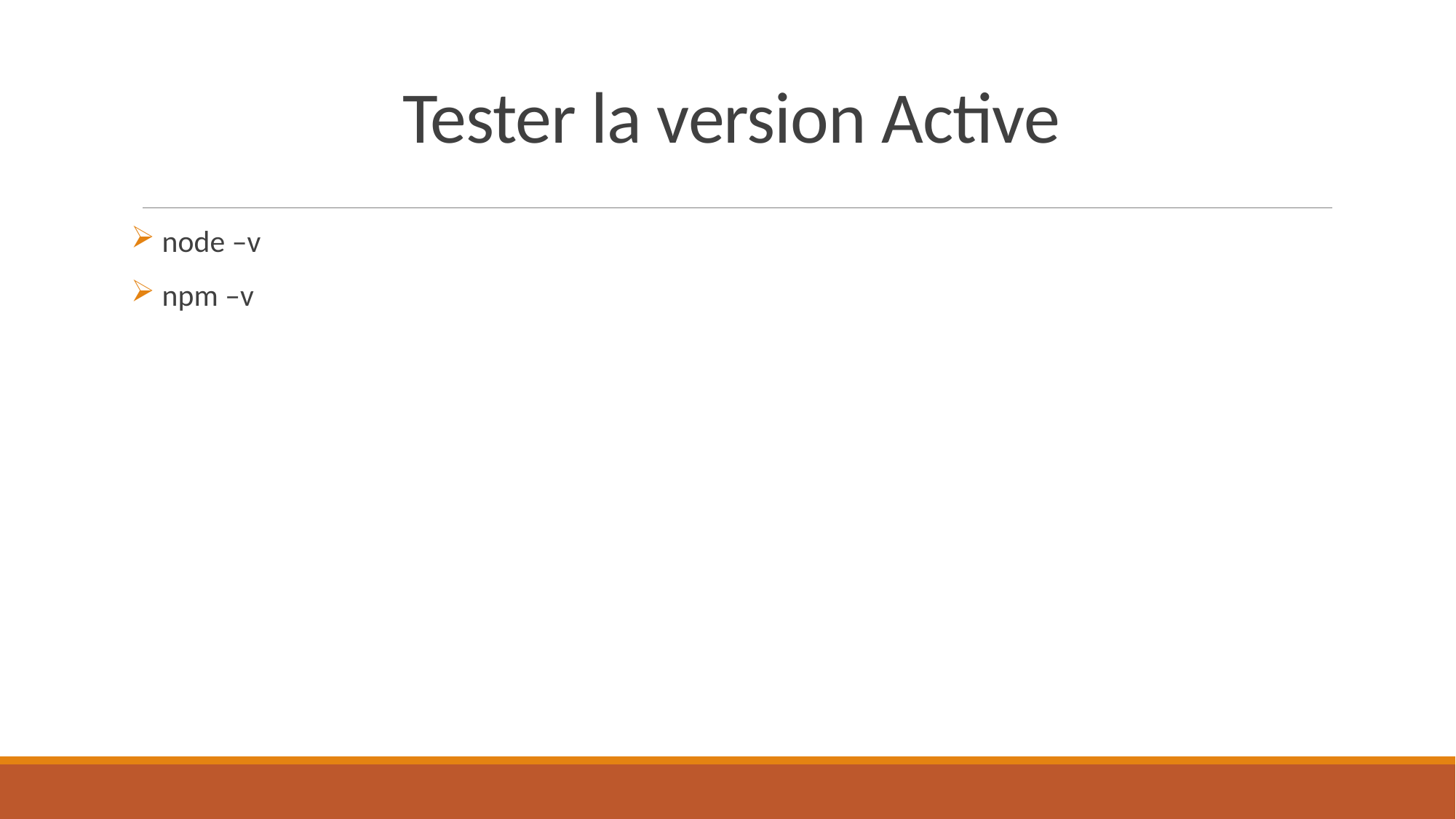

# Tester la version Active
 node –v
 npm –v